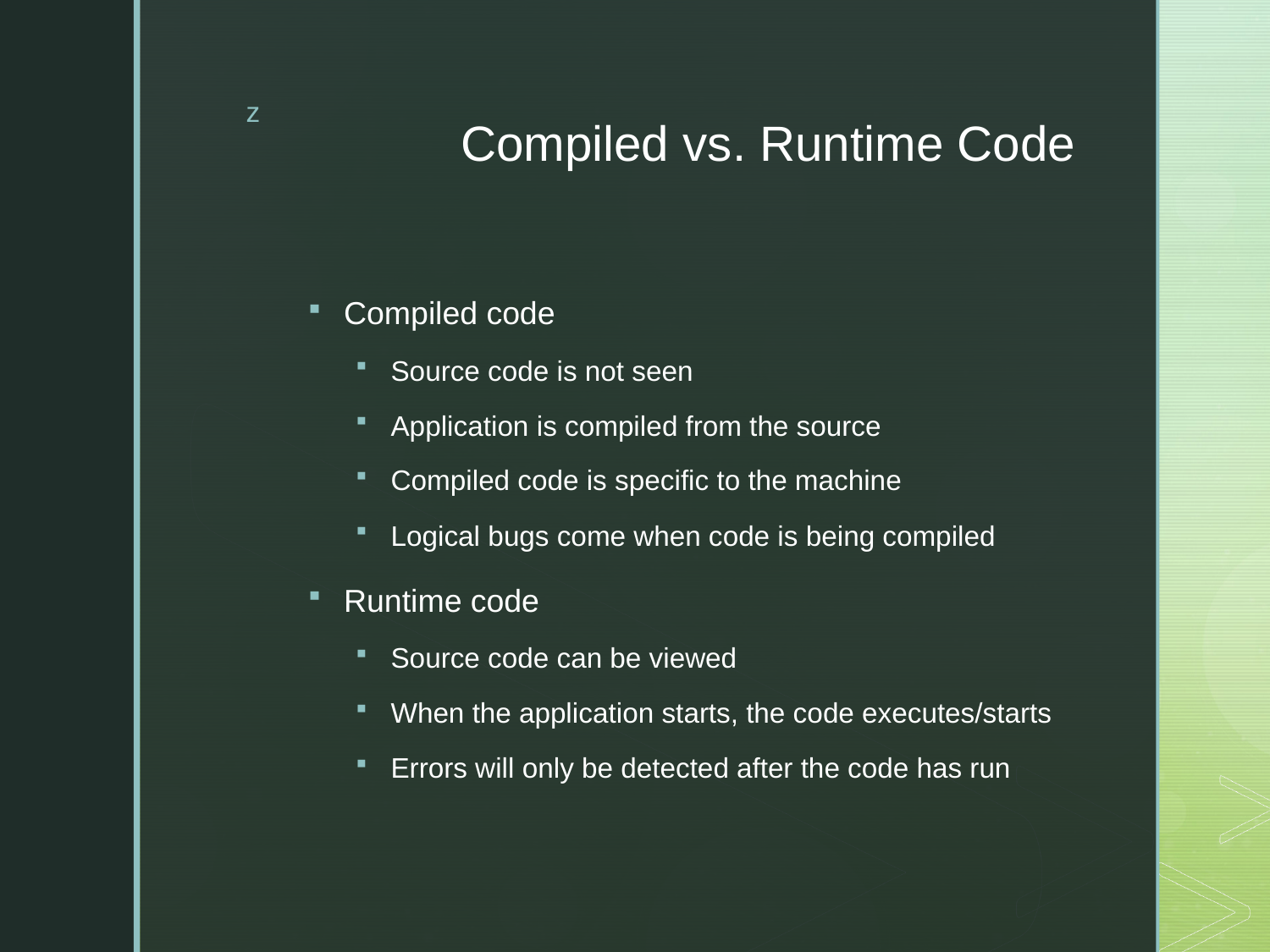

# Compiled vs. Runtime Code
Compiled code
Source code is not seen
Application is compiled from the source
Compiled code is specific to the machine
Logical bugs come when code is being compiled
Runtime code
Source code can be viewed
When the application starts, the code executes/starts
Errors will only be detected after the code has run